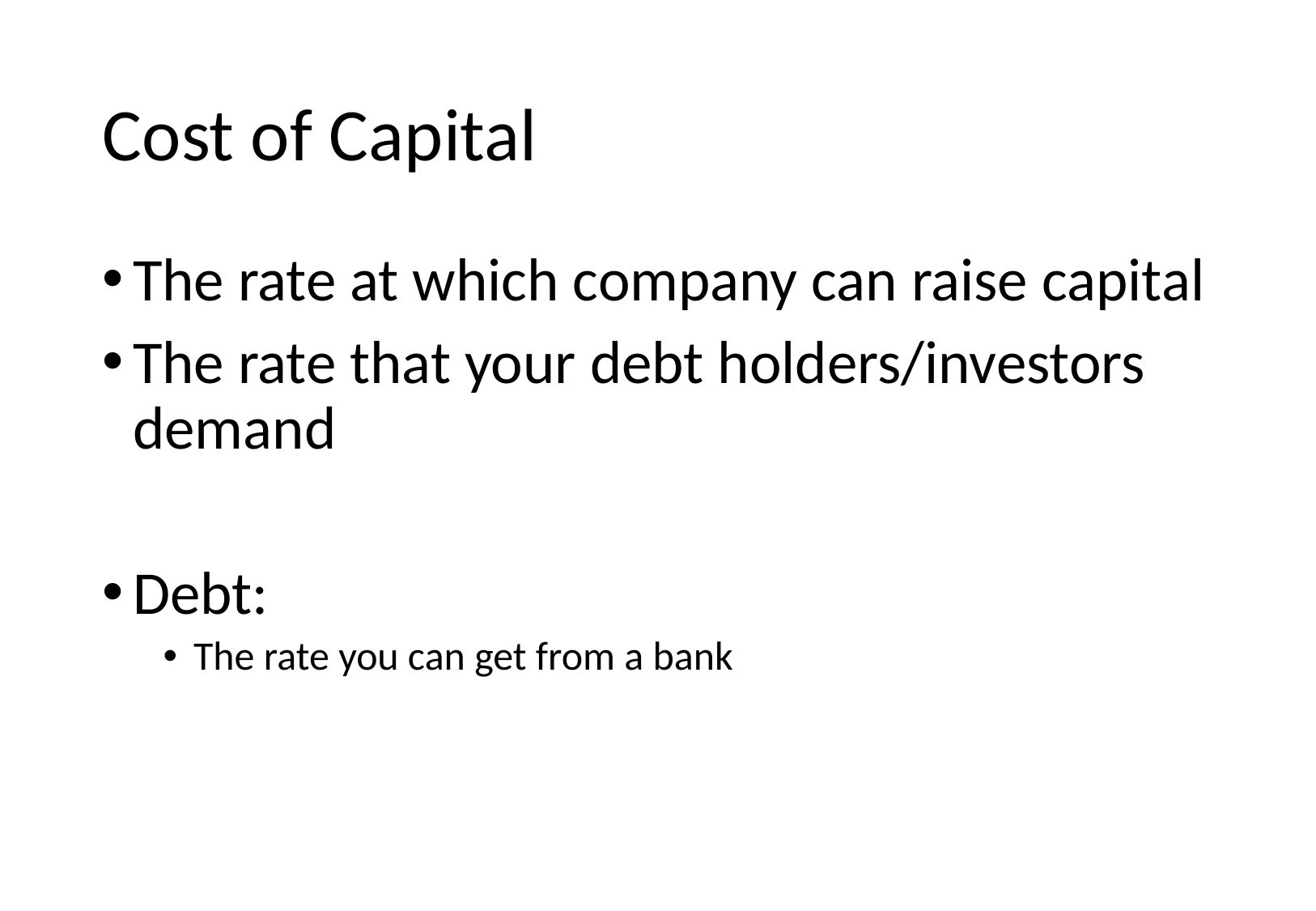

# Cost of Capital
The rate at which company can raise capital
The rate that your debt holders/investors demand

Debt:
The rate you can get from a bank